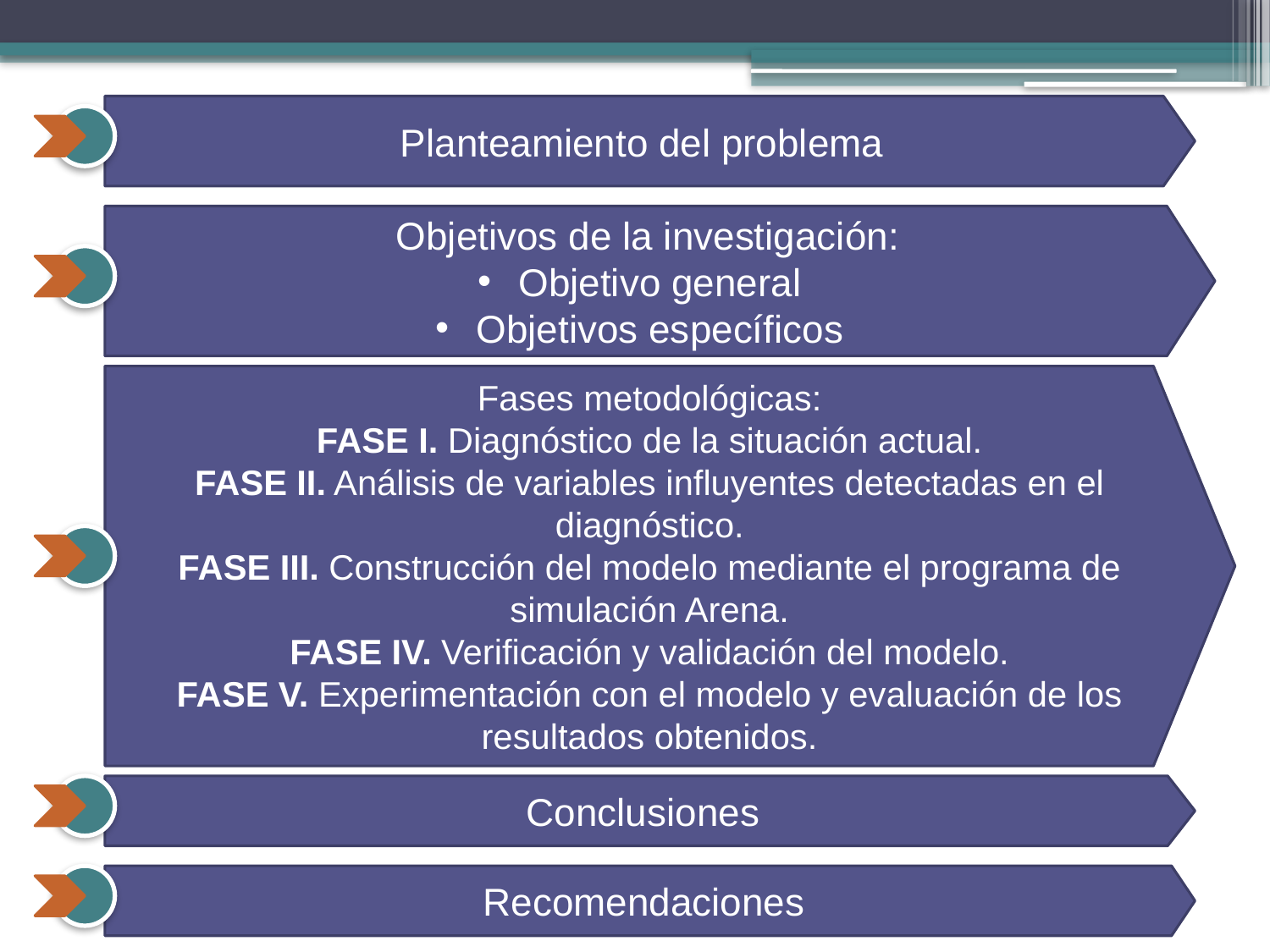

Planteamiento del problema

Objetivos de la investigación:
 Objetivo general
 Objetivos específicos

Fases metodológicas:
FASE I. Diagnóstico de la situación actual.
FASE II. Análisis de variables influyentes detectadas en el diagnóstico.
FASE III. Construcción del modelo mediante el programa de simulación Arena.
FASE IV. Verificación y validación del modelo.
FASE V. Experimentación con el modelo y evaluación de los resultados obtenidos.

Conclusiones

Recomendaciones